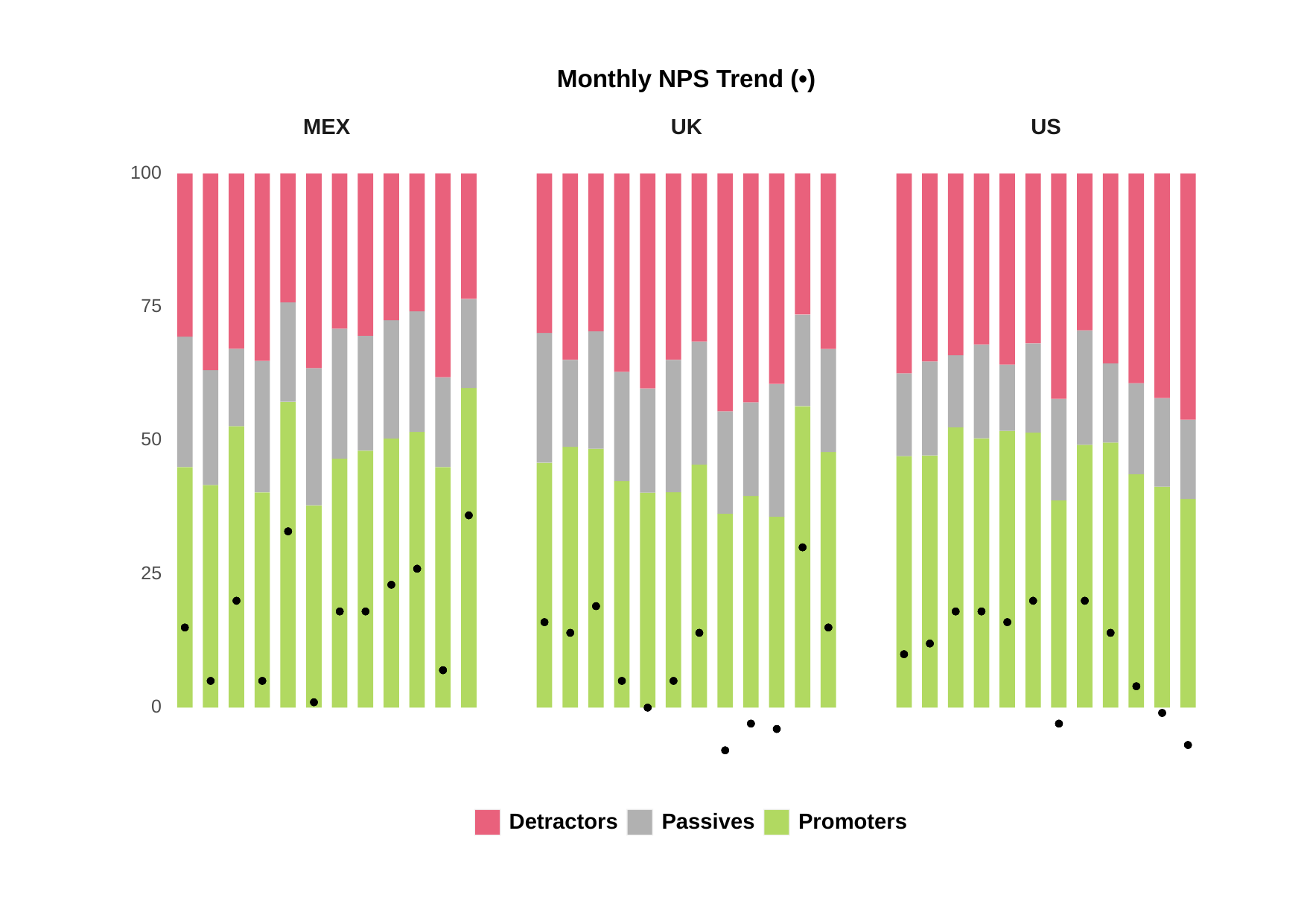

Monthly NPS Trend (•)

US
UK
MEX

100

75

50

25

0

Detractors
Passives
Promoters